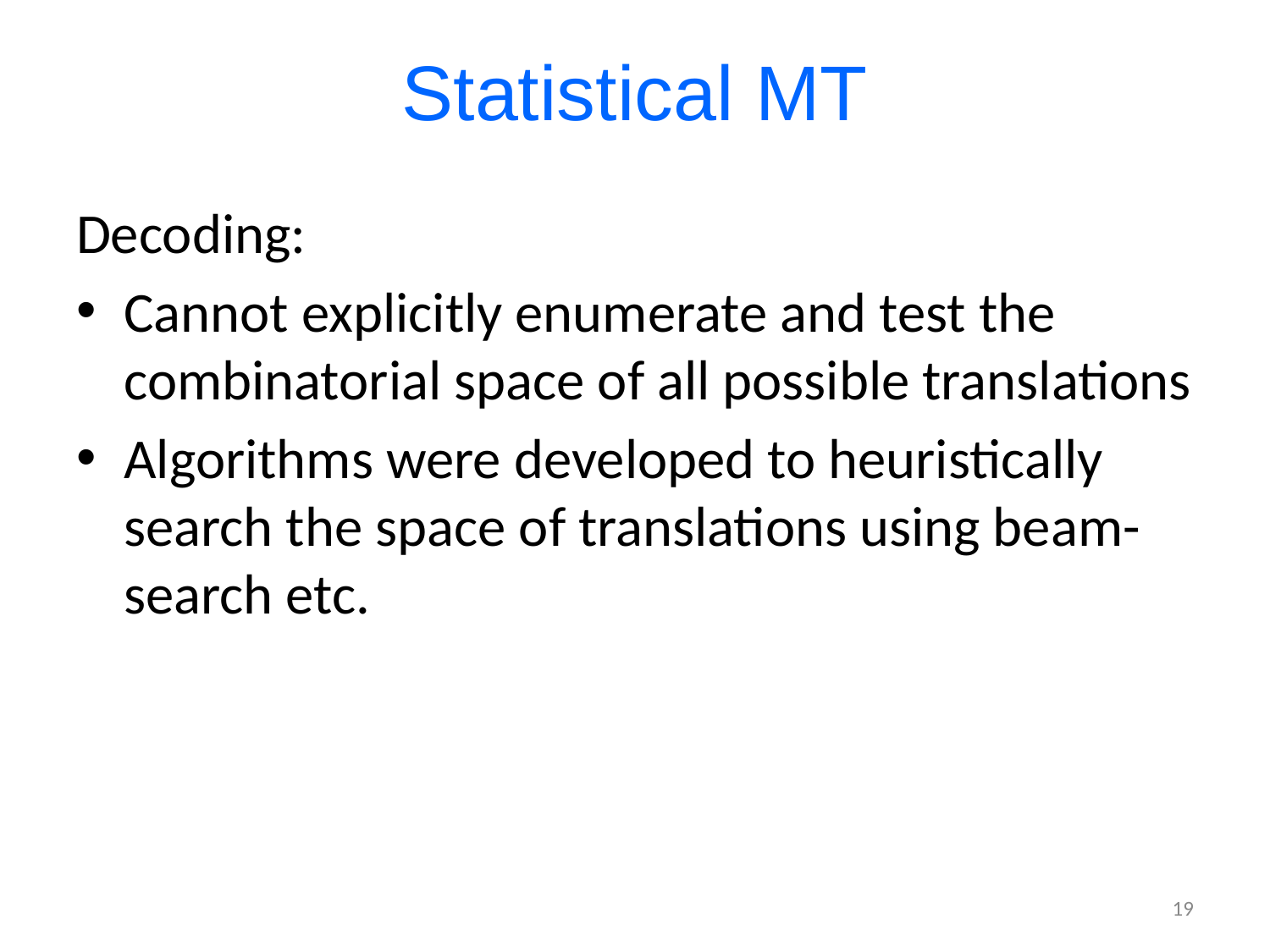

# Statistical MT
Decoding:
Cannot explicitly enumerate and test the combinatorial space of all possible translations
Algorithms were developed to heuristically search the space of translations using beam-search etc.
19